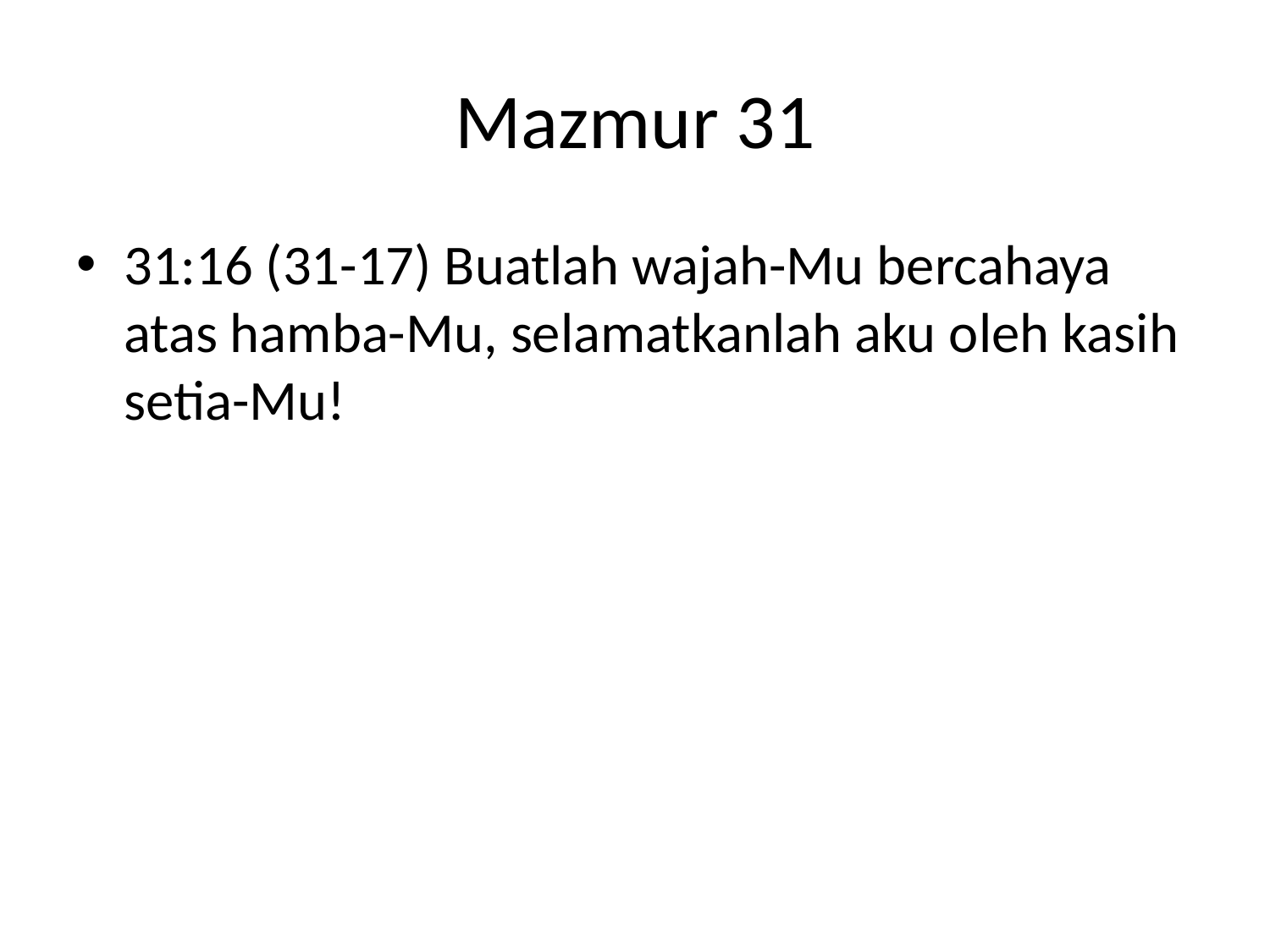

# Mazmur 31
31:16 (31-17) Buatlah wajah-Mu bercahaya atas hamba-Mu, selamatkanlah aku oleh kasih setia-Mu!